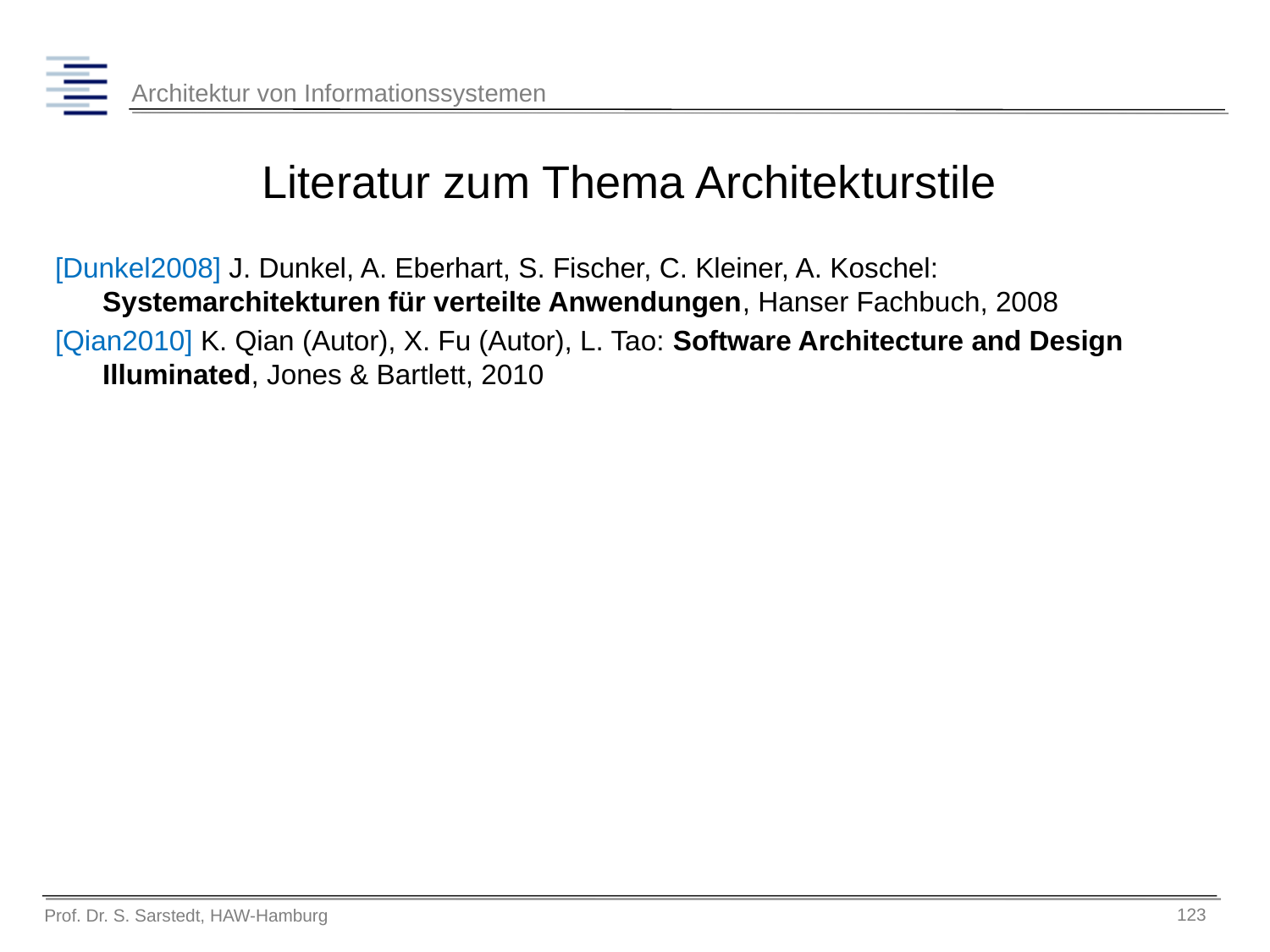

# Literatur zum Thema Architekturstile
[Dunkel2008] J. Dunkel, A. Eberhart, S. Fischer, C. Kleiner, A. Koschel: Systemarchitekturen für verteilte Anwendungen, Hanser Fachbuch, 2008
[Qian2010] K. Qian (Autor), X. Fu (Autor), L. Tao: Software Architecture and Design Illuminated, Jones & Bartlett, 2010